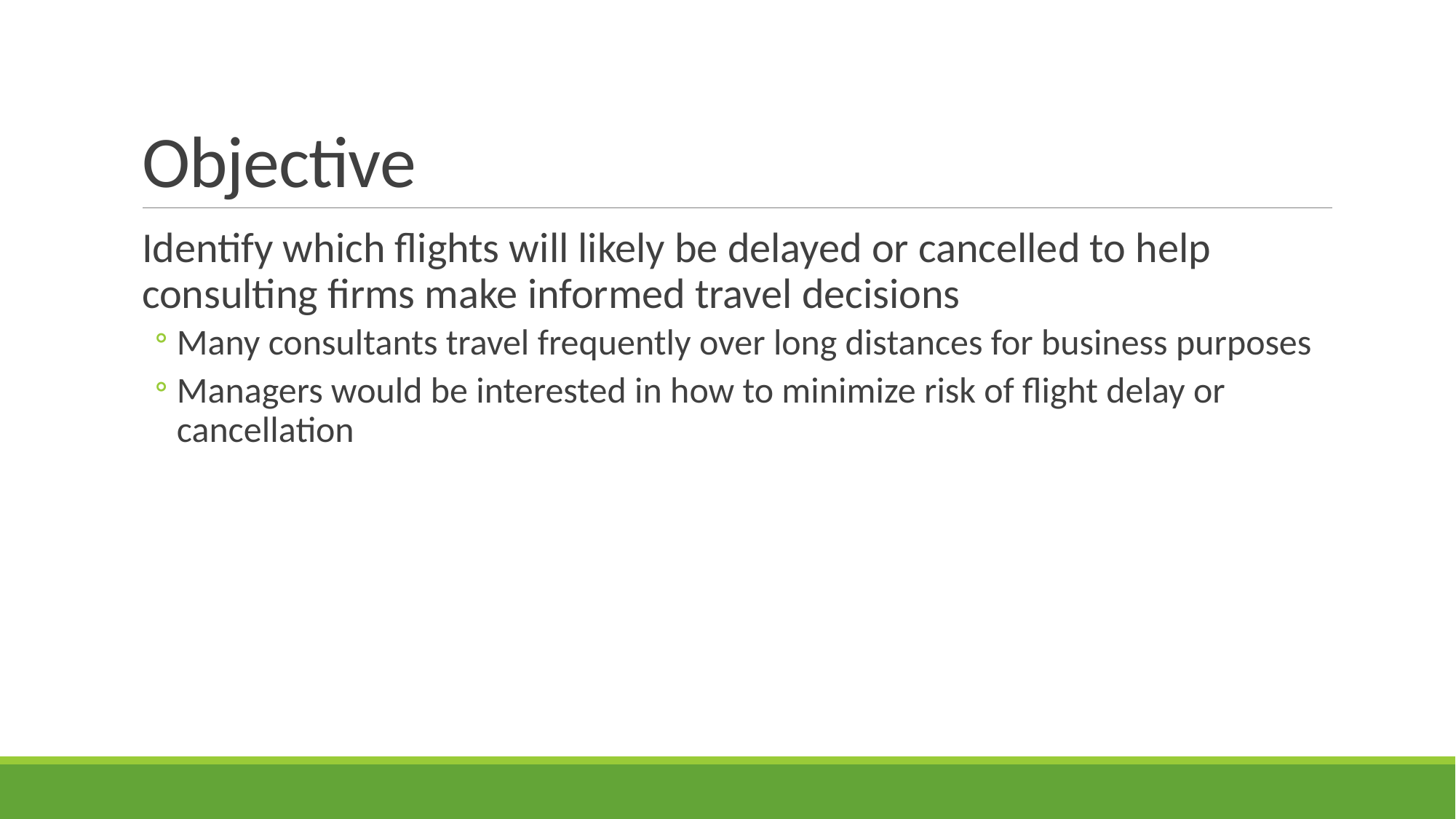

# Objective
Identify which flights will likely be delayed or cancelled to help consulting firms make informed travel decisions
Many consultants travel frequently over long distances for business purposes
Managers would be interested in how to minimize risk of flight delay or cancellation